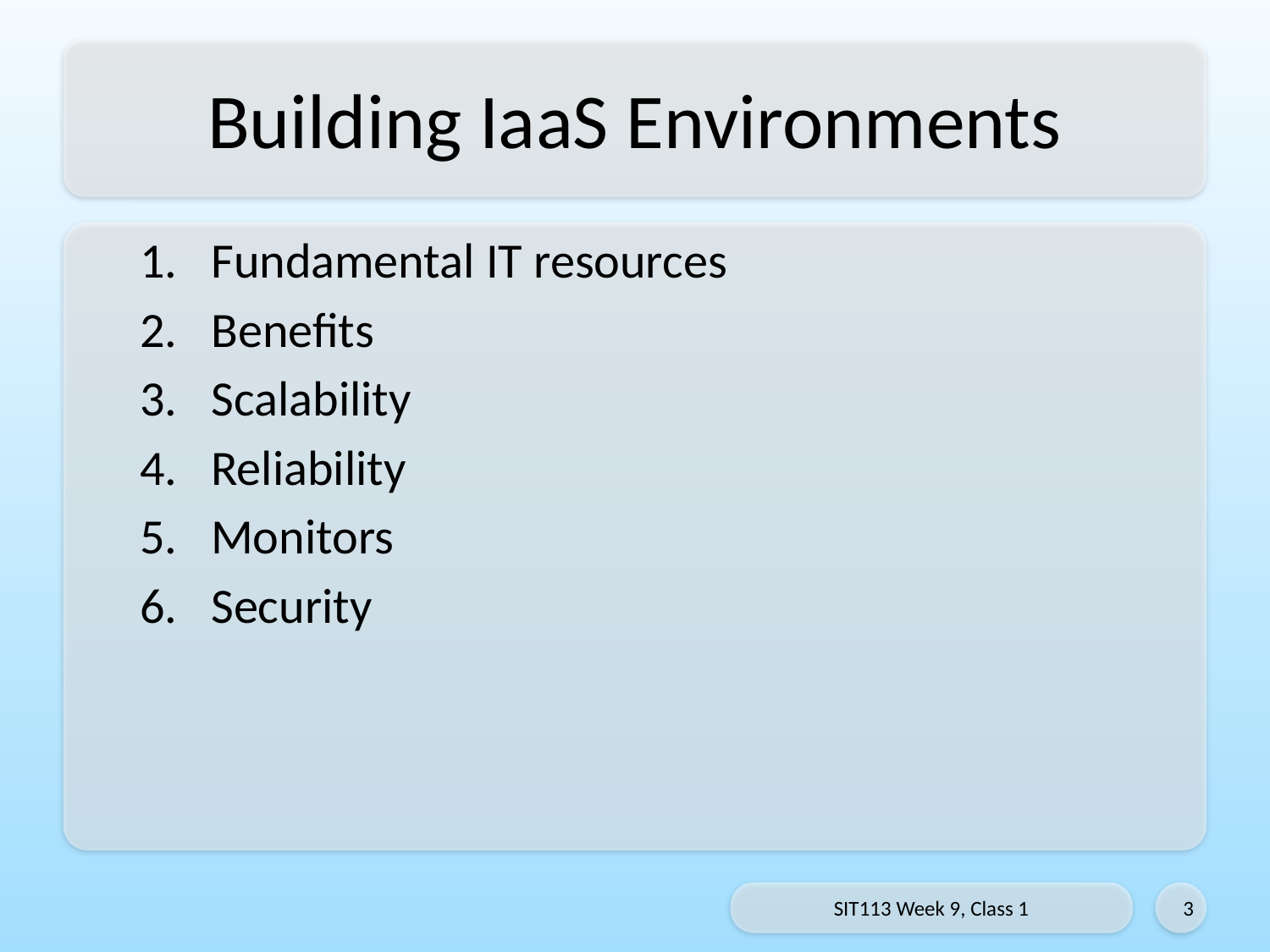

# Building IaaS Environments
Fundamental IT resources
Benefits
Scalability
Reliability
Monitors
Security
SIT113 Week 9, Class 1
3